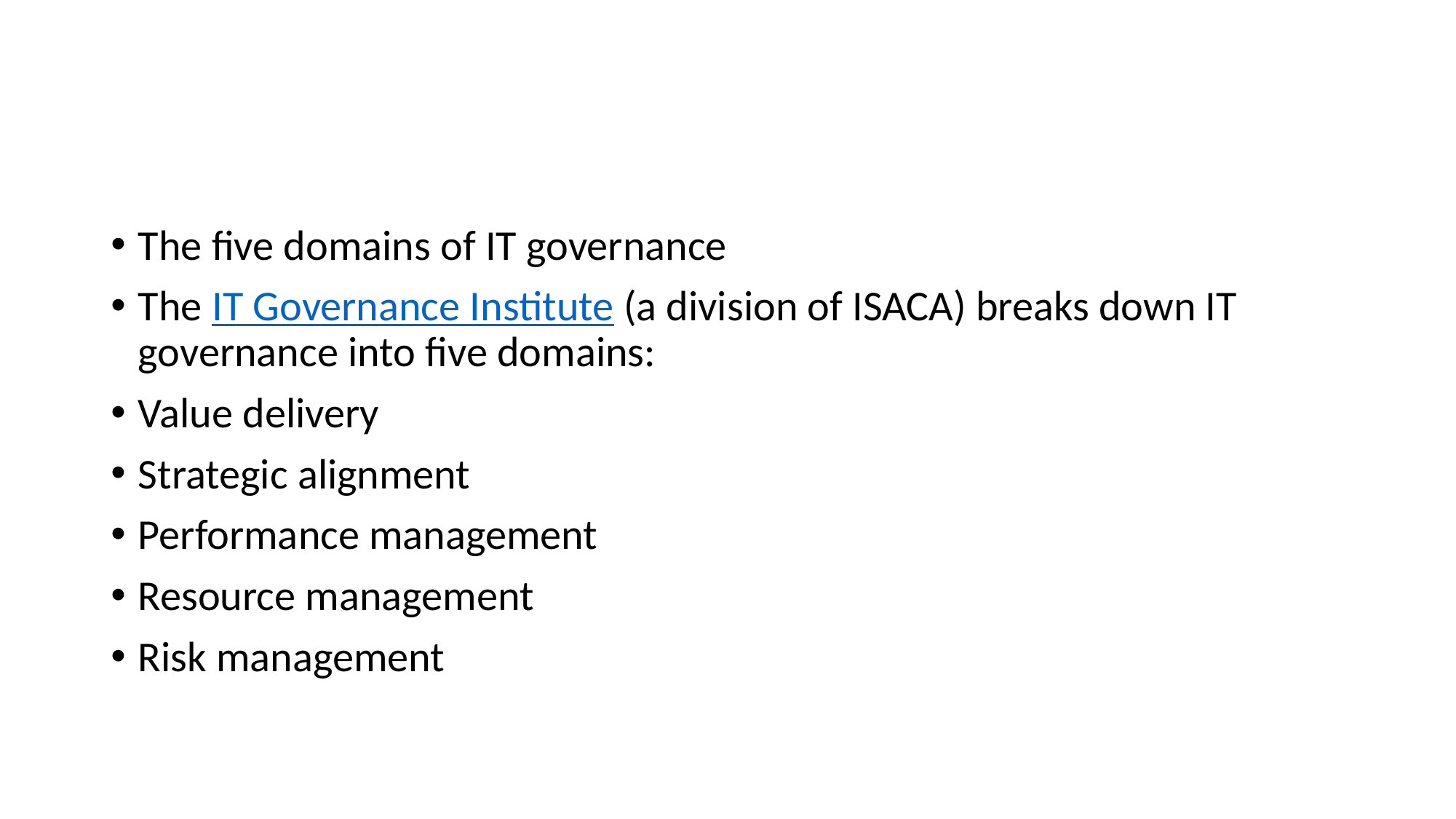

#
The five domains of IT governance
The IT Governance Institute (a division of ISACA) breaks down IT governance into five domains:
Value delivery
Strategic alignment
Performance management
Resource management
Risk management